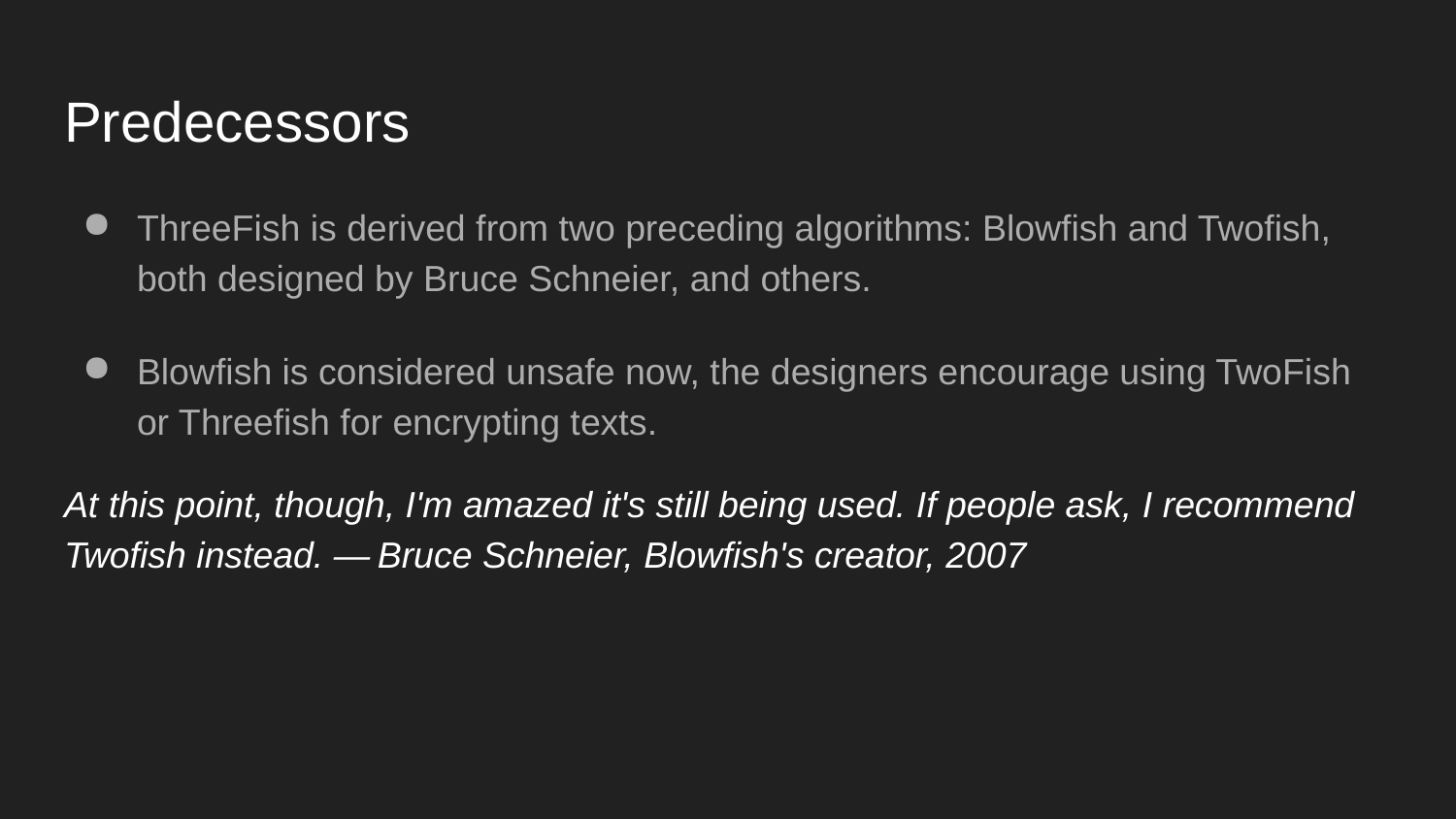

# Predecessors
ThreeFish is derived from two preceding algorithms: Blowfish and Twofish, both designed by Bruce Schneier, and others.
Blowfish is considered unsafe now, the designers encourage using TwoFish or Threefish for encrypting texts.
At this point, though, I'm amazed it's still being used. If people ask, I recommend Twofish instead. — Bruce Schneier, Blowfish's creator, 2007